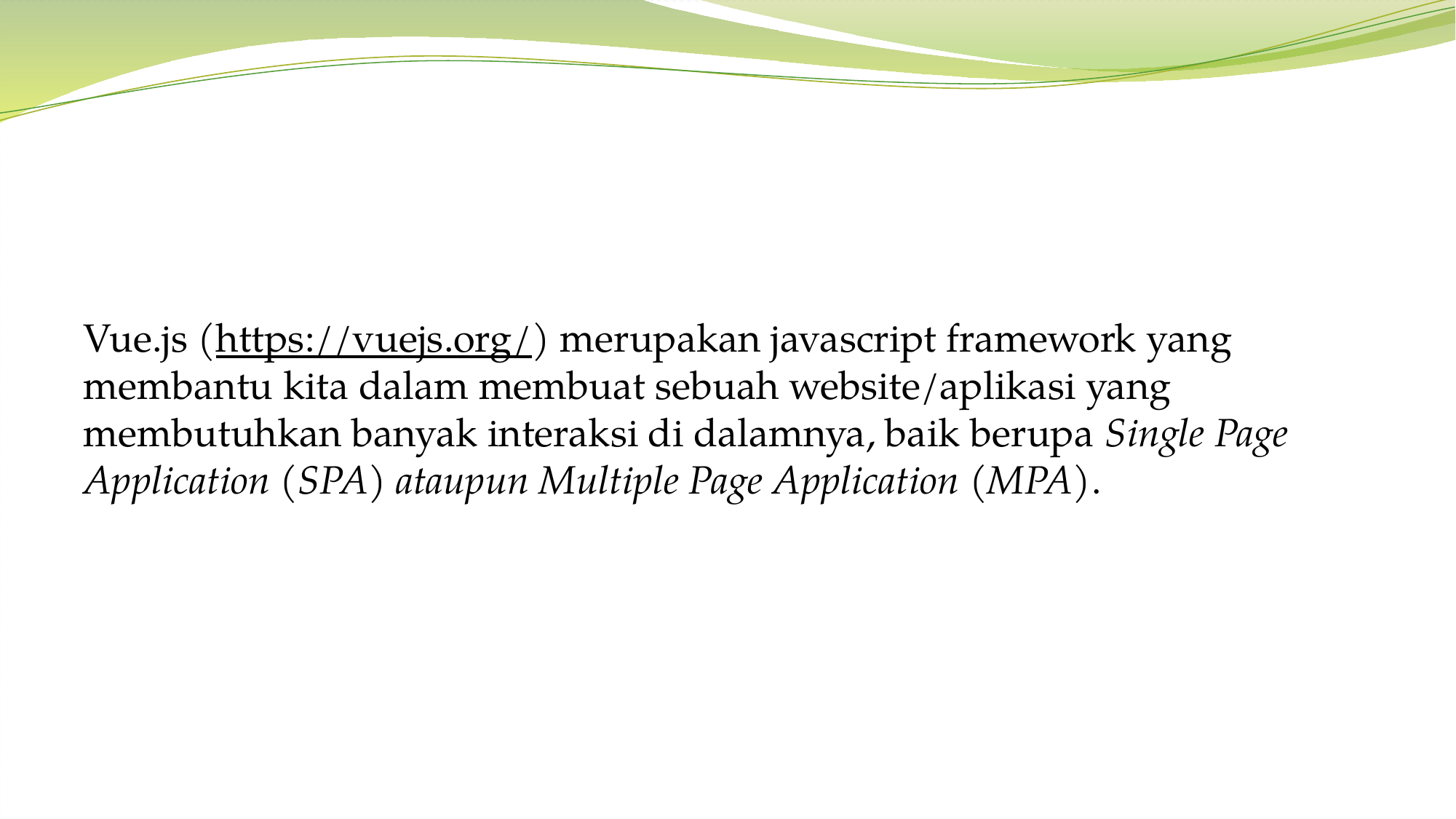

Vue.js (https://vuejs.org/) merupakan javascript framework yang membantu kita dalam membuat sebuah website/aplikasi yang membutuhkan banyak interaksi di dalamnya, baik berupa Single Page Application (SPA) ataupun Multiple Page Application (MPA).